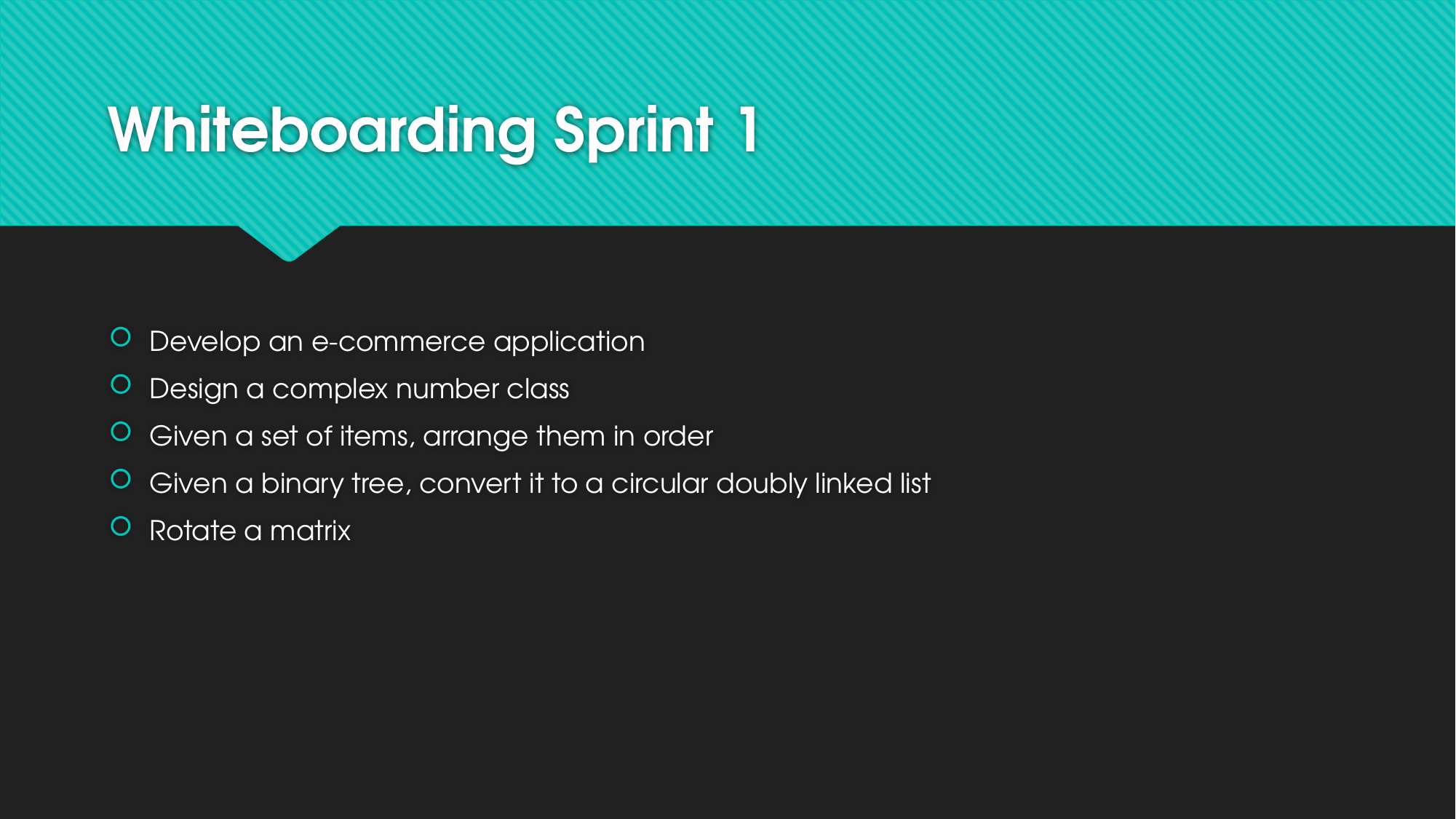

# Whiteboarding Sprint 1
Develop an e-commerce application
Design a complex number class
Given a set of items, arrange them in order
Given a binary tree, convert it to a circular doubly linked list
Rotate a matrix